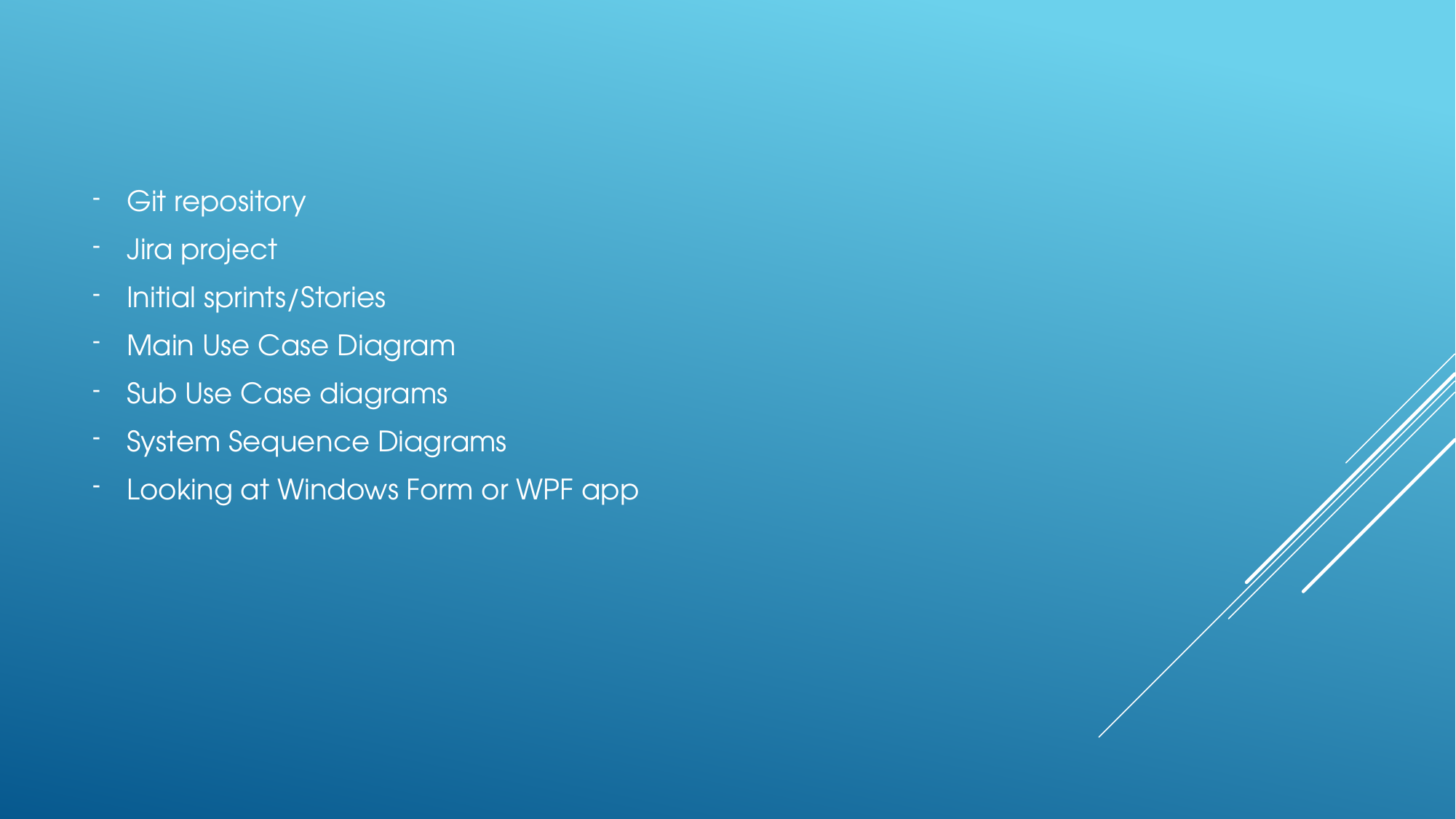

Git repository
Jira project
Initial sprints/Stories
Main Use Case Diagram
Sub Use Case diagrams
System Sequence Diagrams
Looking at Windows Form or WPF app

#